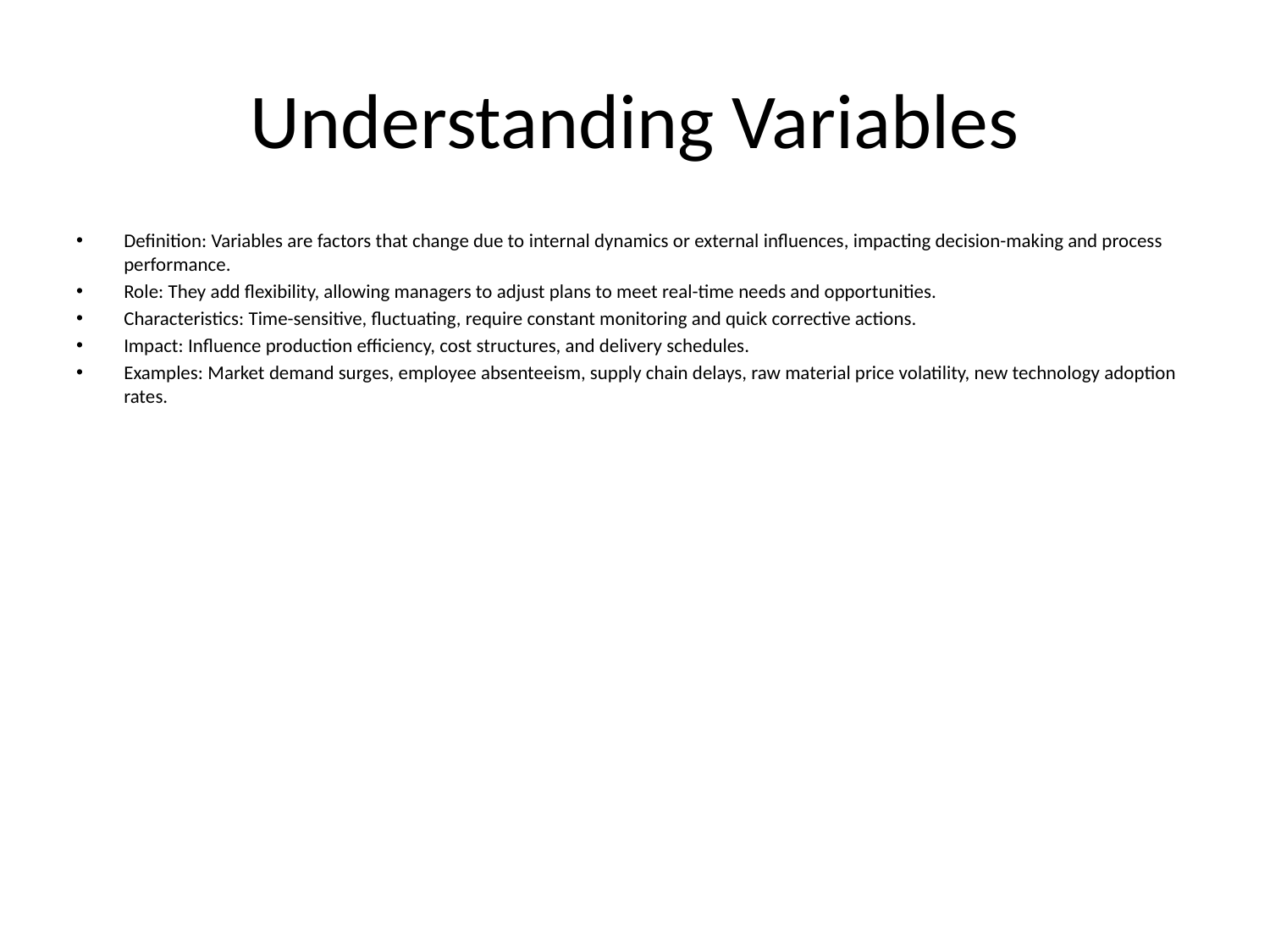

# Understanding Variables
Definition: Variables are factors that change due to internal dynamics or external influences, impacting decision-making and process performance.
Role: They add flexibility, allowing managers to adjust plans to meet real-time needs and opportunities.
Characteristics: Time-sensitive, fluctuating, require constant monitoring and quick corrective actions.
Impact: Influence production efficiency, cost structures, and delivery schedules.
Examples: Market demand surges, employee absenteeism, supply chain delays, raw material price volatility, new technology adoption rates.